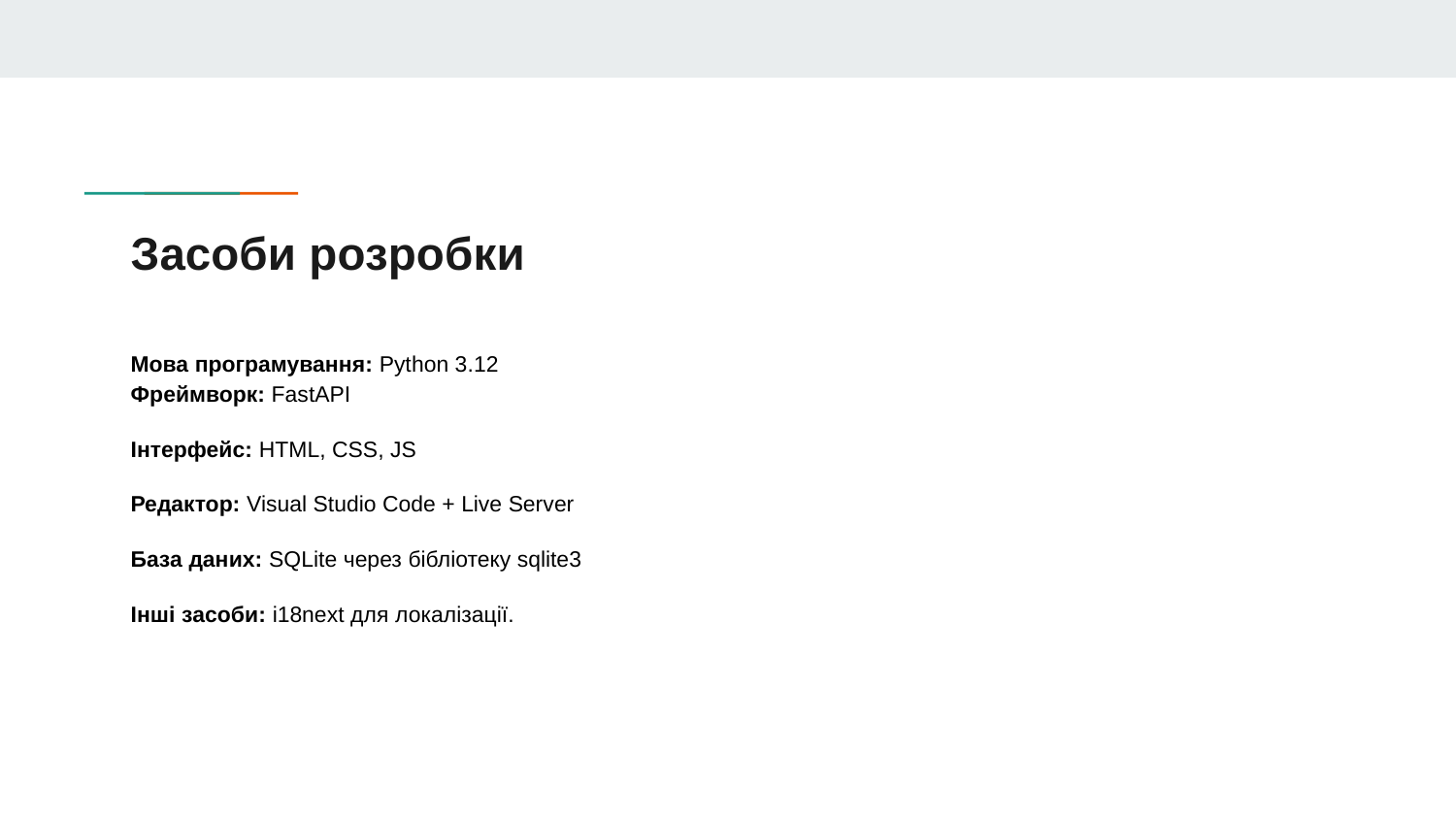

# Засоби розробки
Мова програмування: Python 3.12
Фреймворк: FastAPI
Інтерфейс: HTML, CSS, JS
Редактор: Visual Studio Code + Live Server
База даних: SQLite через бібліотеку sqlite3
Інші засоби: i18next для локалізації.